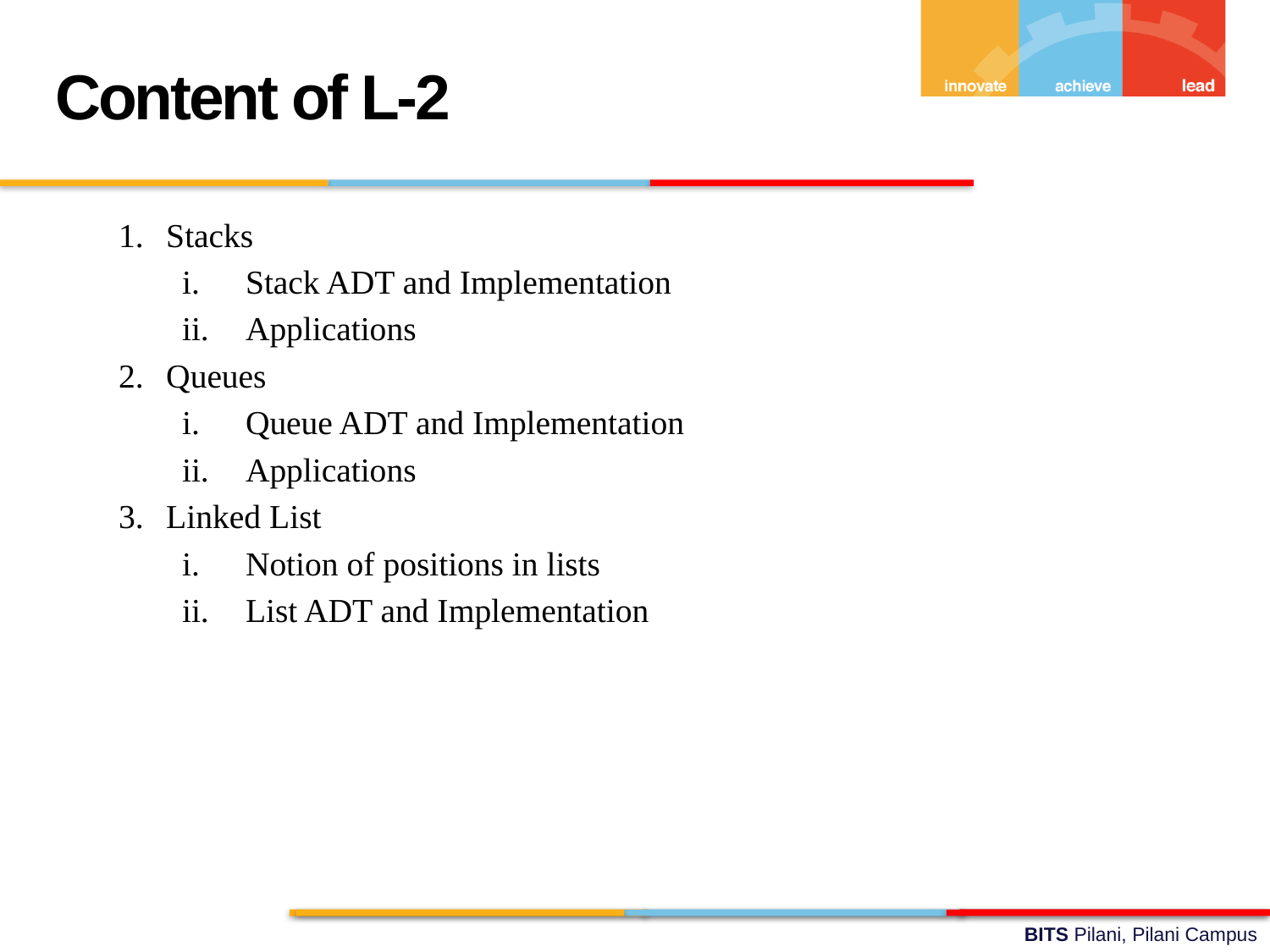

Content of L-2
Stacks
Stack ADT and Implementation
Applications
Queues
Queue ADT and Implementation
Applications
Linked List
Notion of positions in lists
List ADT and Implementation